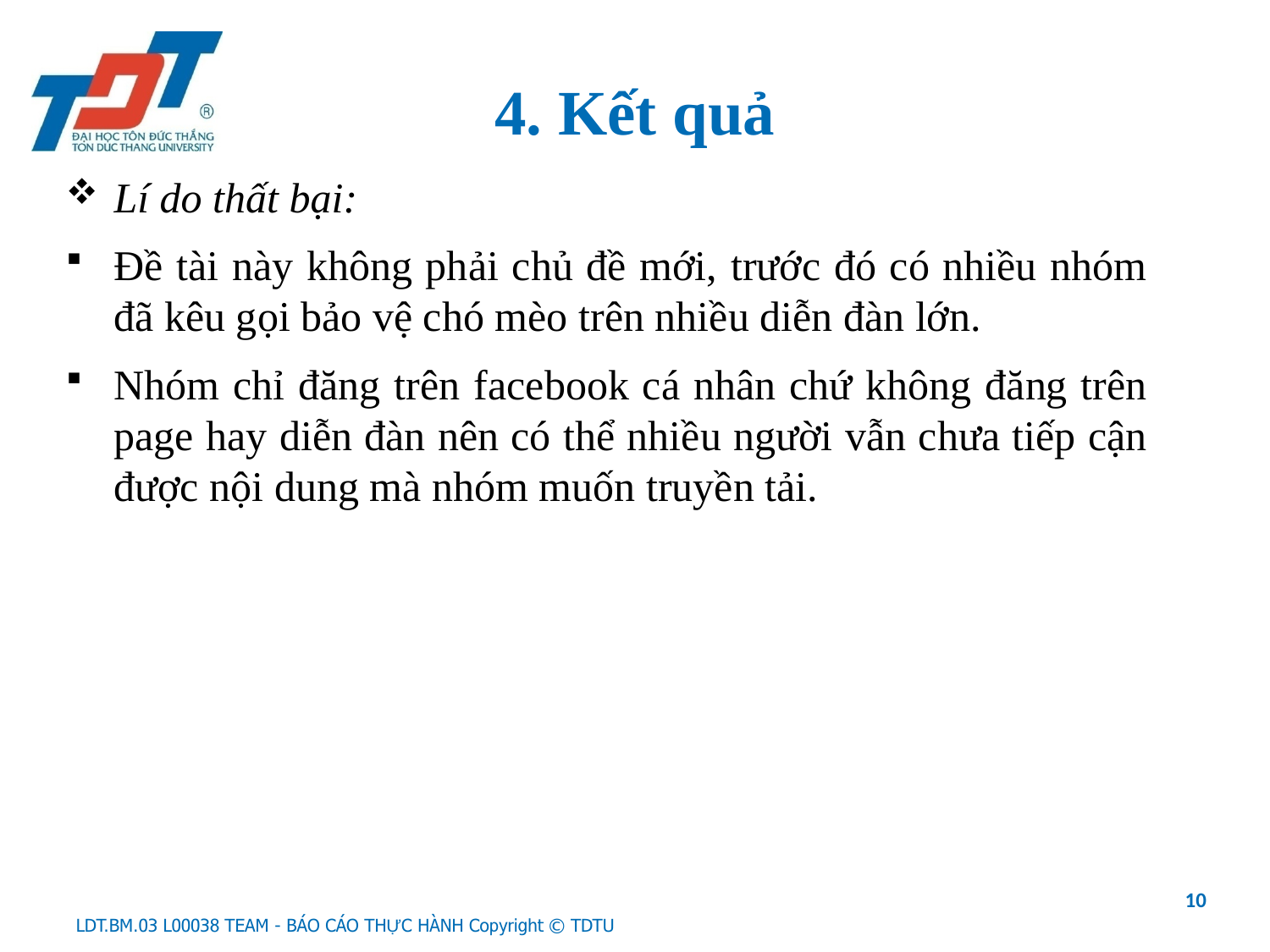

# 4. Kết quả
Lí do thất bại:
Đề tài này không phải chủ đề mới, trước đó có nhiều nhóm đã kêu gọi bảo vệ chó mèo trên nhiều diễn đàn lớn.
Nhóm chỉ đăng trên facebook cá nhân chứ không đăng trên page hay diễn đàn nên có thể nhiều người vẫn chưa tiếp cận được nội dung mà nhóm muốn truyền tải.